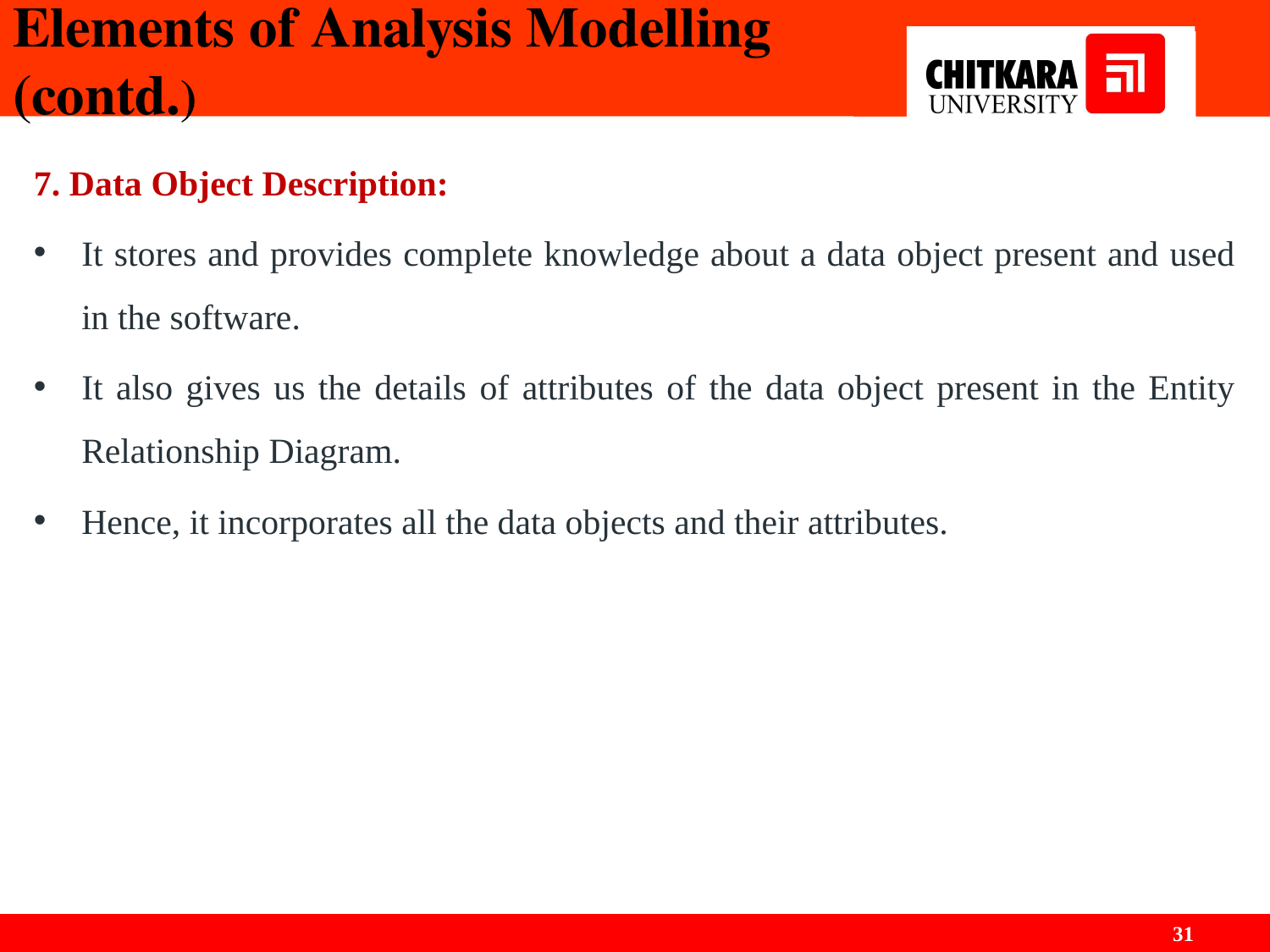

# Elements of Analysis Modelling (contd.)
7. Data Object Description:
It stores and provides complete knowledge about a data object present and used in the software.
It also gives us the details of attributes of the data object present in the Entity Relationship Diagram.
Hence, it incorporates all the data objects and their attributes.

31